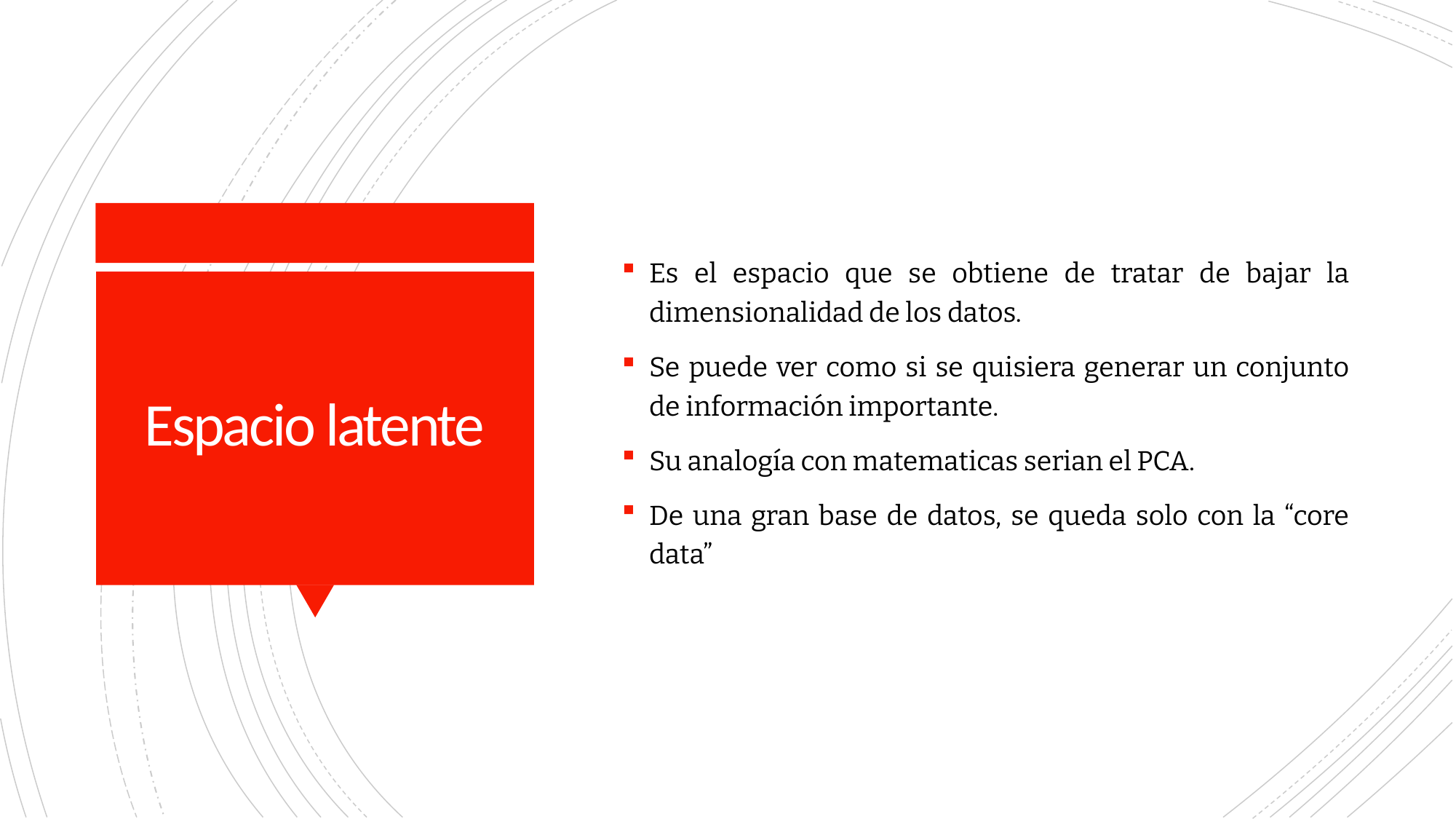

Es el espacio que se obtiene de tratar de bajar la dimensionalidad de los datos.
Se puede ver como si se quisiera generar un conjunto de información importante.
Su analogía con matematicas serian el PCA.
De una gran base de datos, se queda solo con la “core data”
# Espacio latente